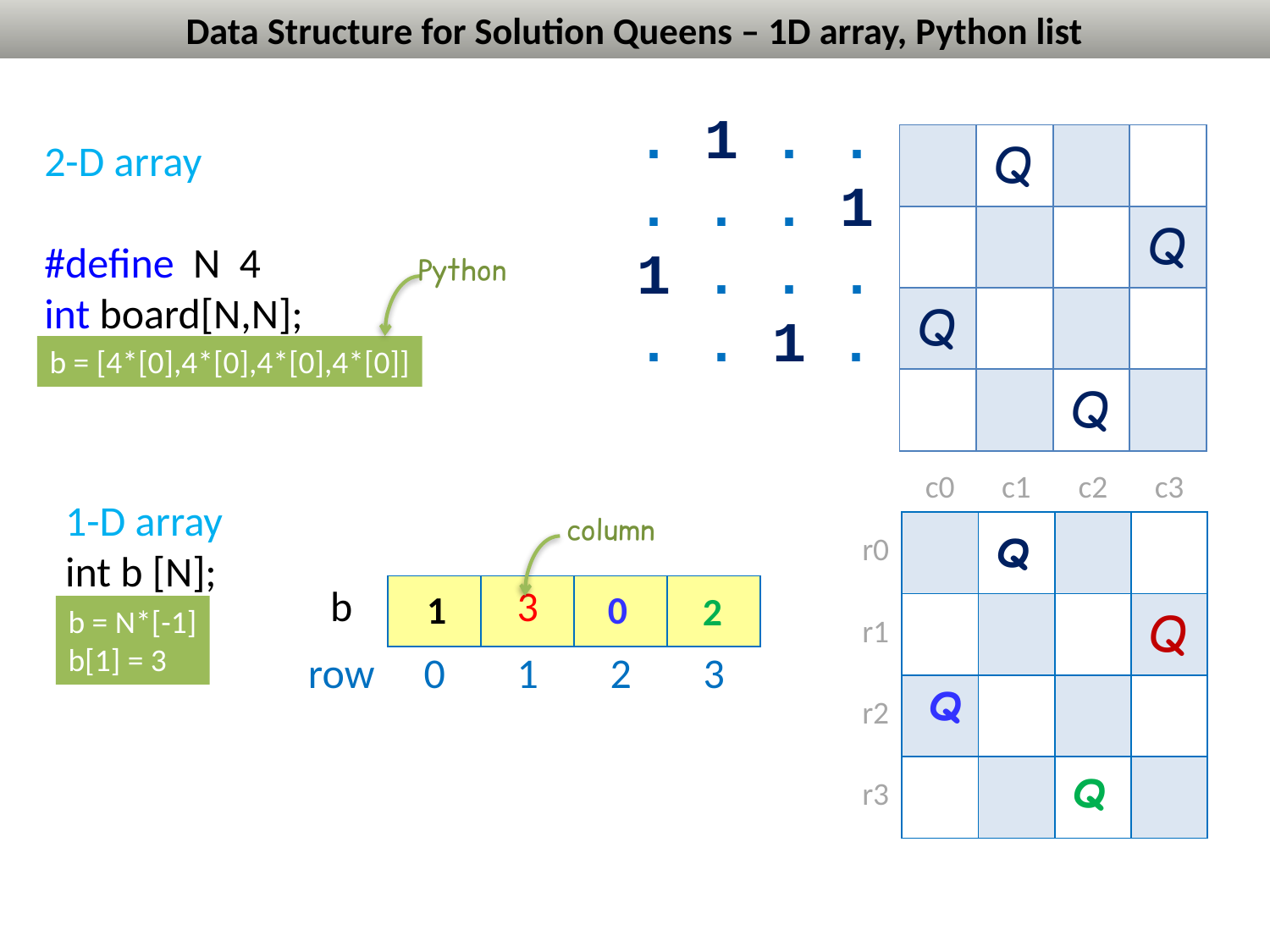

# Data Structure for Solution Queens – 1D array, Python list
. 1 . .
. . . 1
1 . . .
. . 1 .
2-D array

#define  N  4
int board[N,N];
|  | Q |  |  |
| --- | --- | --- | --- |
|  |  |  | Q |
| Q |  |  |  |
|  |  | Q |  |
Python

b = [4*[0],4*[0],4*[0],4*[0]]
|  | c0 | c1 | c2 | c3 |
| --- | --- | --- | --- | --- |
| r0 |  |  |  |  |
| r1 |  |  |  | Q |
| r2 |  |  |  |  |
| r3 |  |  |  |  |
1-D array
int b [N];
 column

Q
| b |  | 3 |  |  |
| --- | --- | --- | --- | --- |
| row | 0 | 1 | 2 | 3 |
1
0
2
b = N*[-1]
b[1] = 3
Q
Q